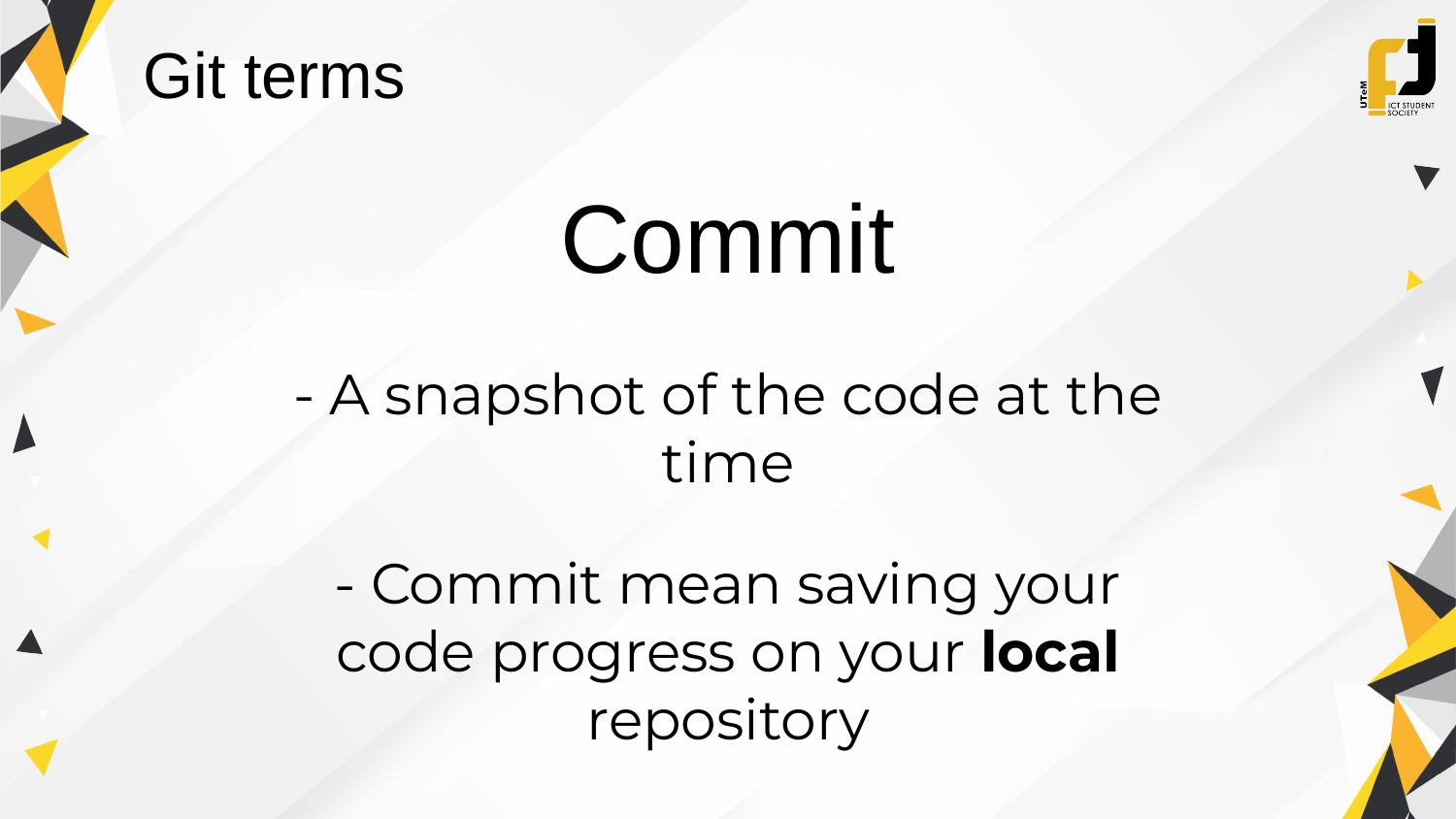

Git terms
Commit
- A snapshot of the code at the time
- Commit mean saving your code progress on your local repository